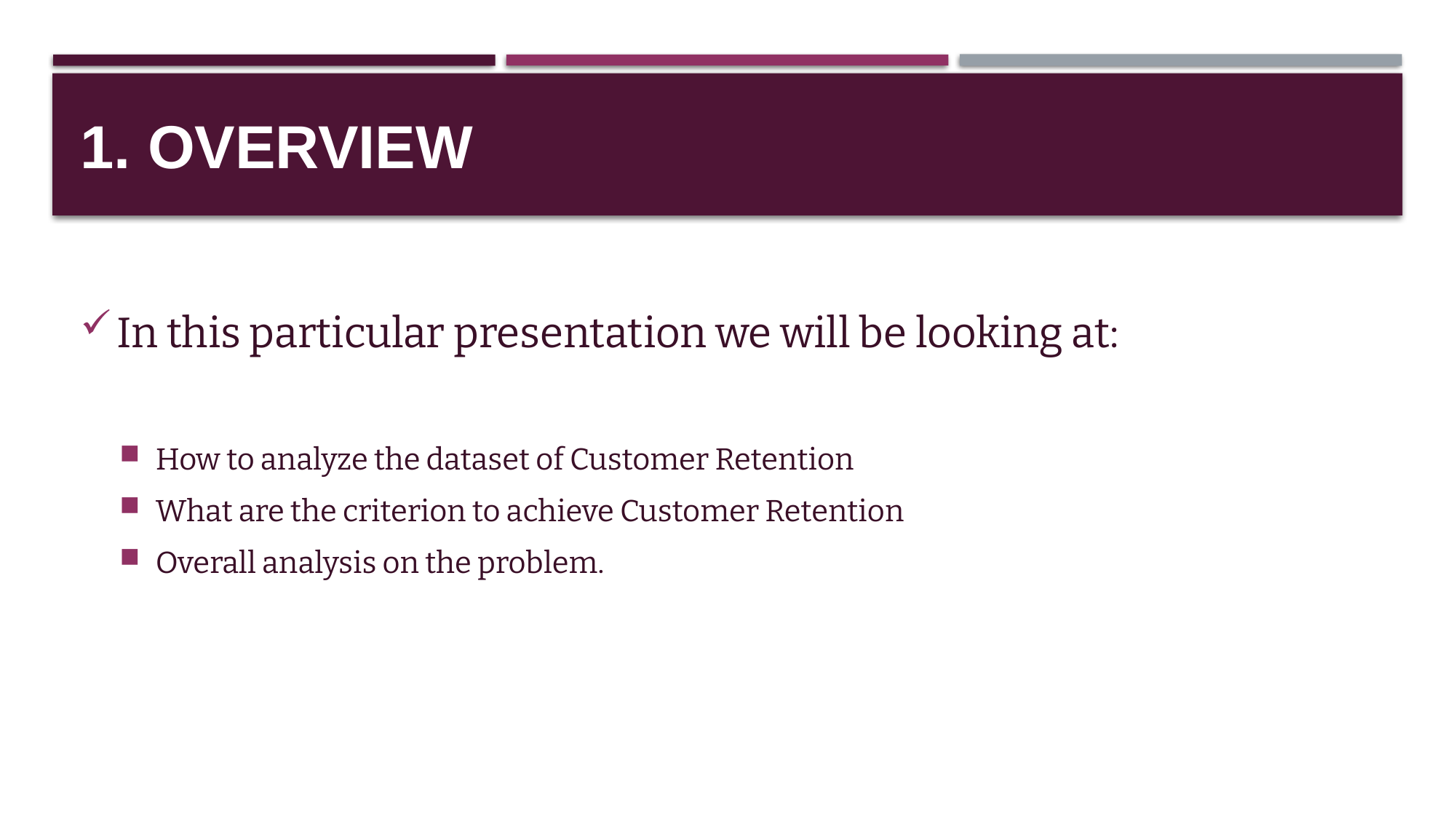

# 1. Overview
In this particular presentation we will be looking at:

How to analyze the dataset of Customer Retention
What are the criterion to achieve Customer Retention
Overall analysis on the problem.